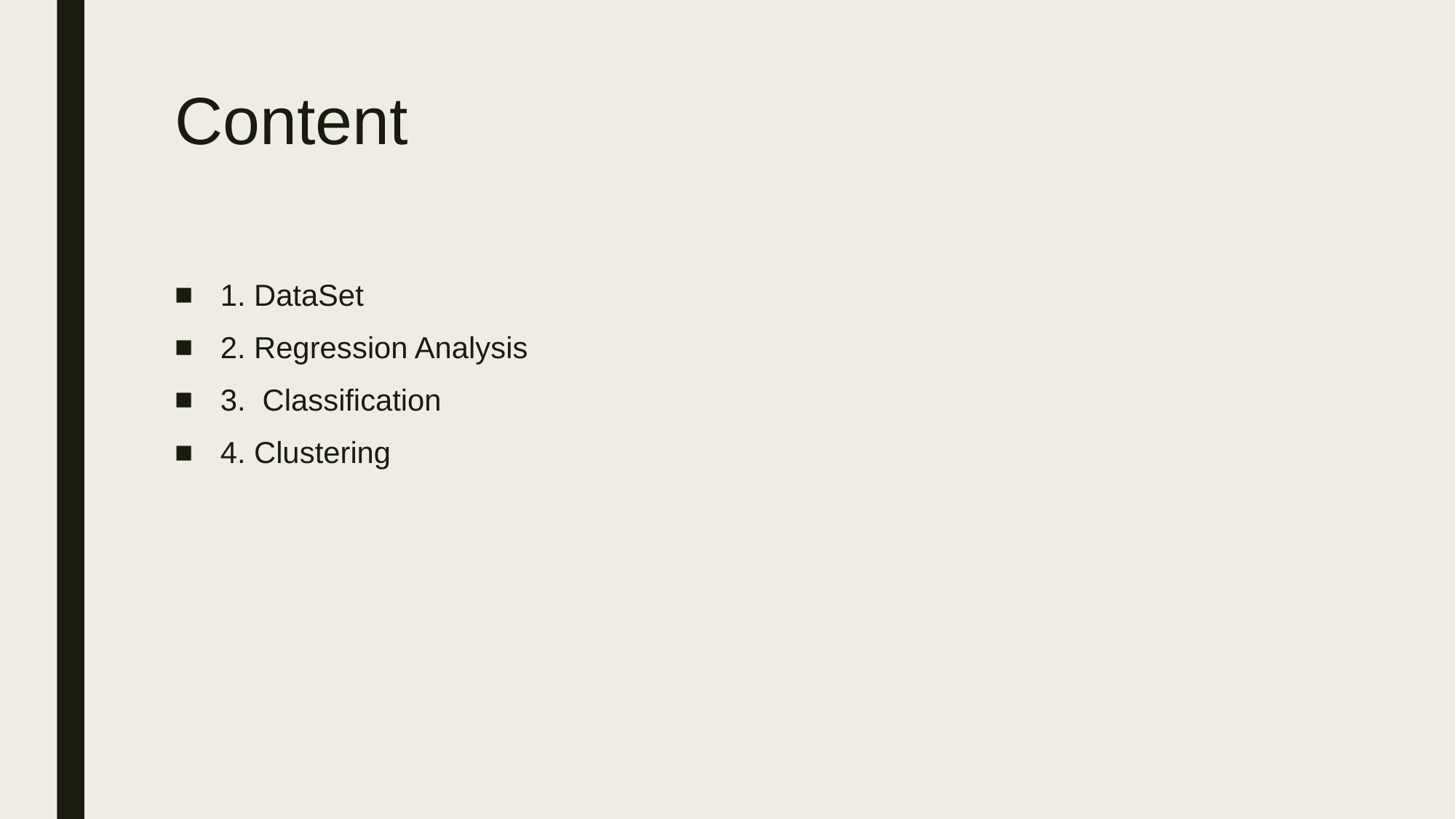

# Content
1. DataSet
2. Regression Analysis
3.  Classification
4. Clustering